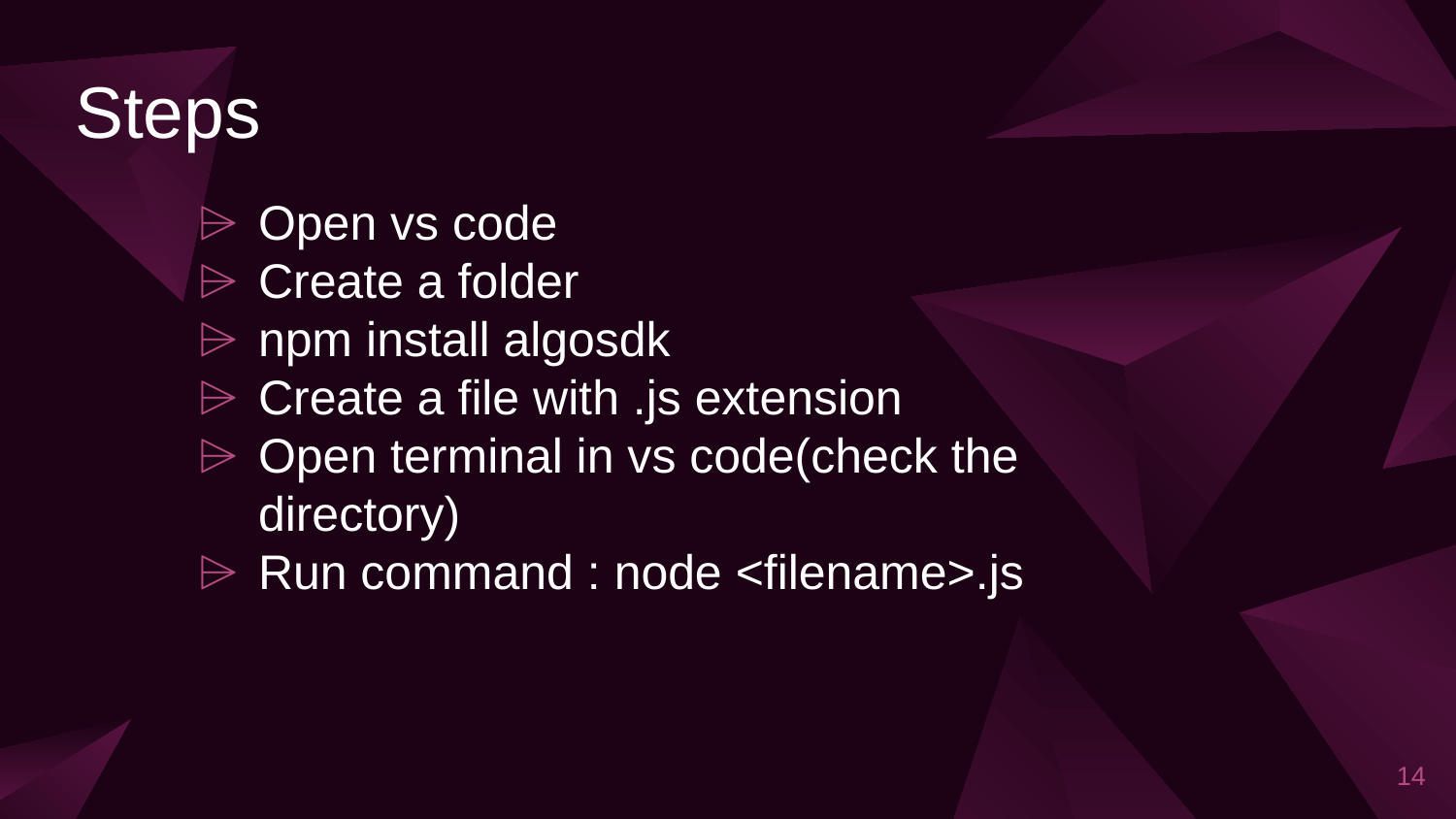

# Steps
Open vs code
Create a folder
npm install algosdk
Create a file with .js extension
Open terminal in vs code(check the directory)
Run command : node <filename>.js

14